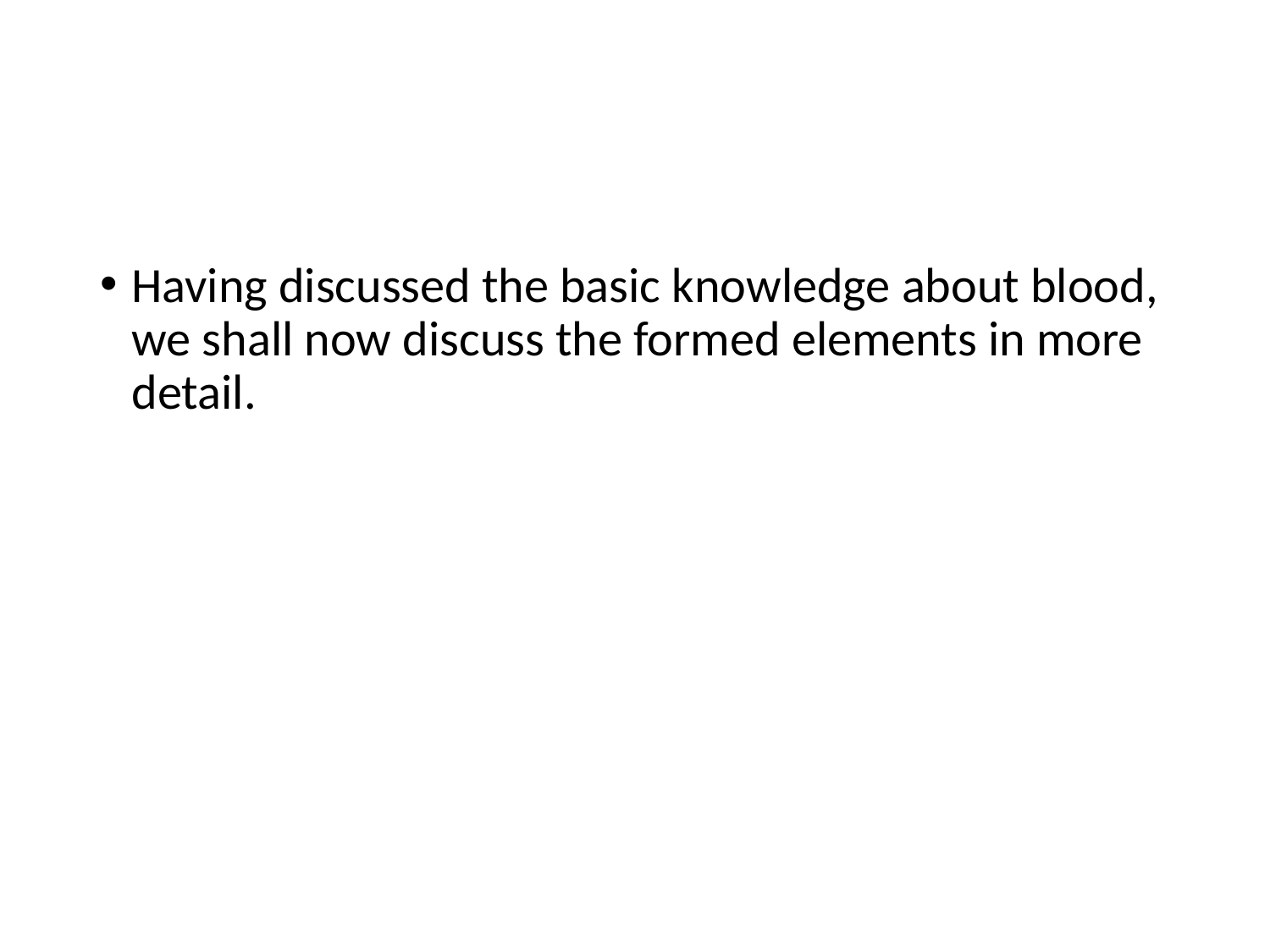

#
Having discussed the basic knowledge about blood, we shall now discuss the formed elements in more detail.